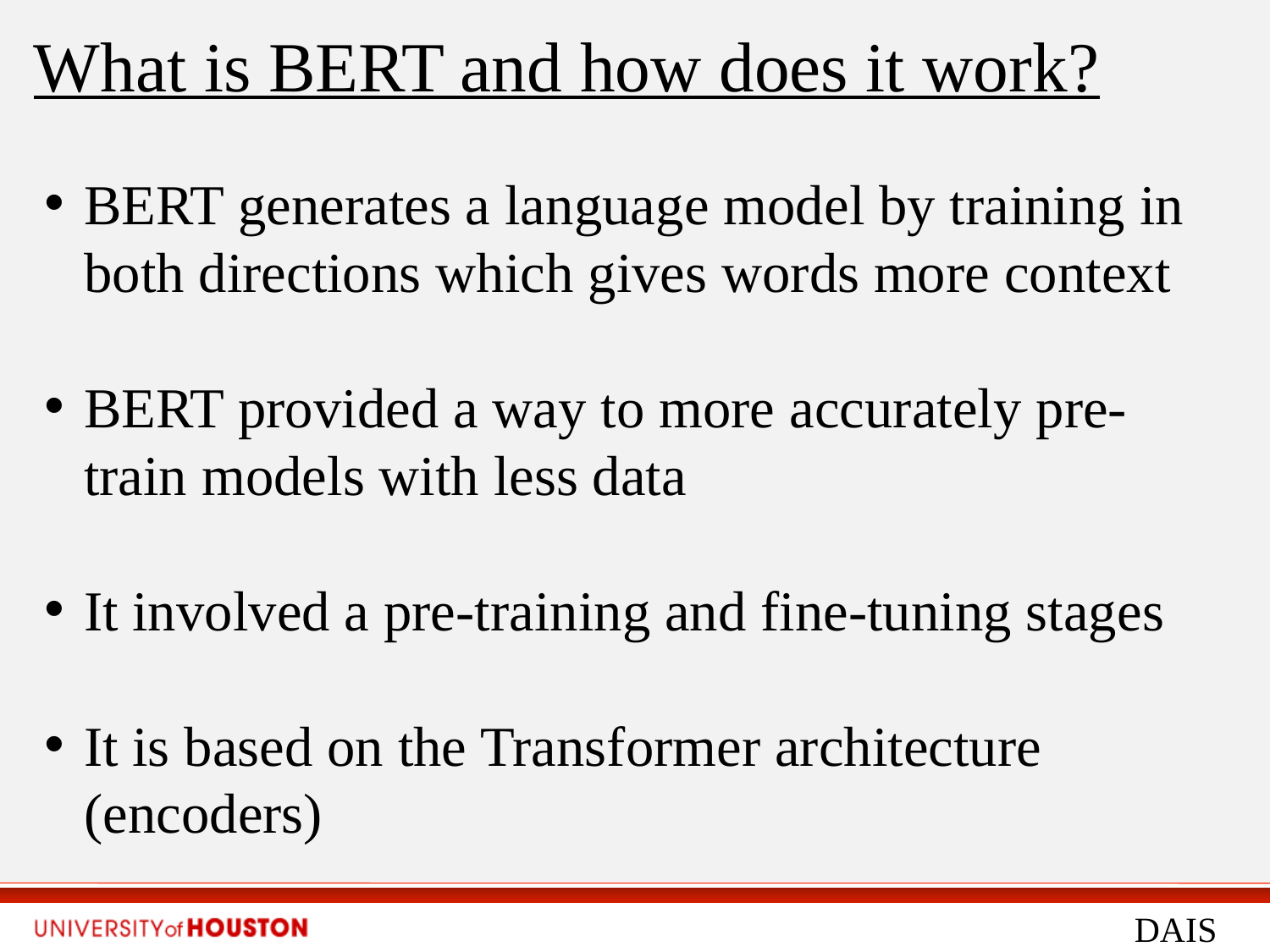

What is BERT and how does it work?
BERT generates a language model by training in both directions which gives words more context

BERT provided a way to more accurately pre-train models with less data

It involved a pre-training and fine-tuning stages

It is based on the Transformer architecture (encoders)
DAIS